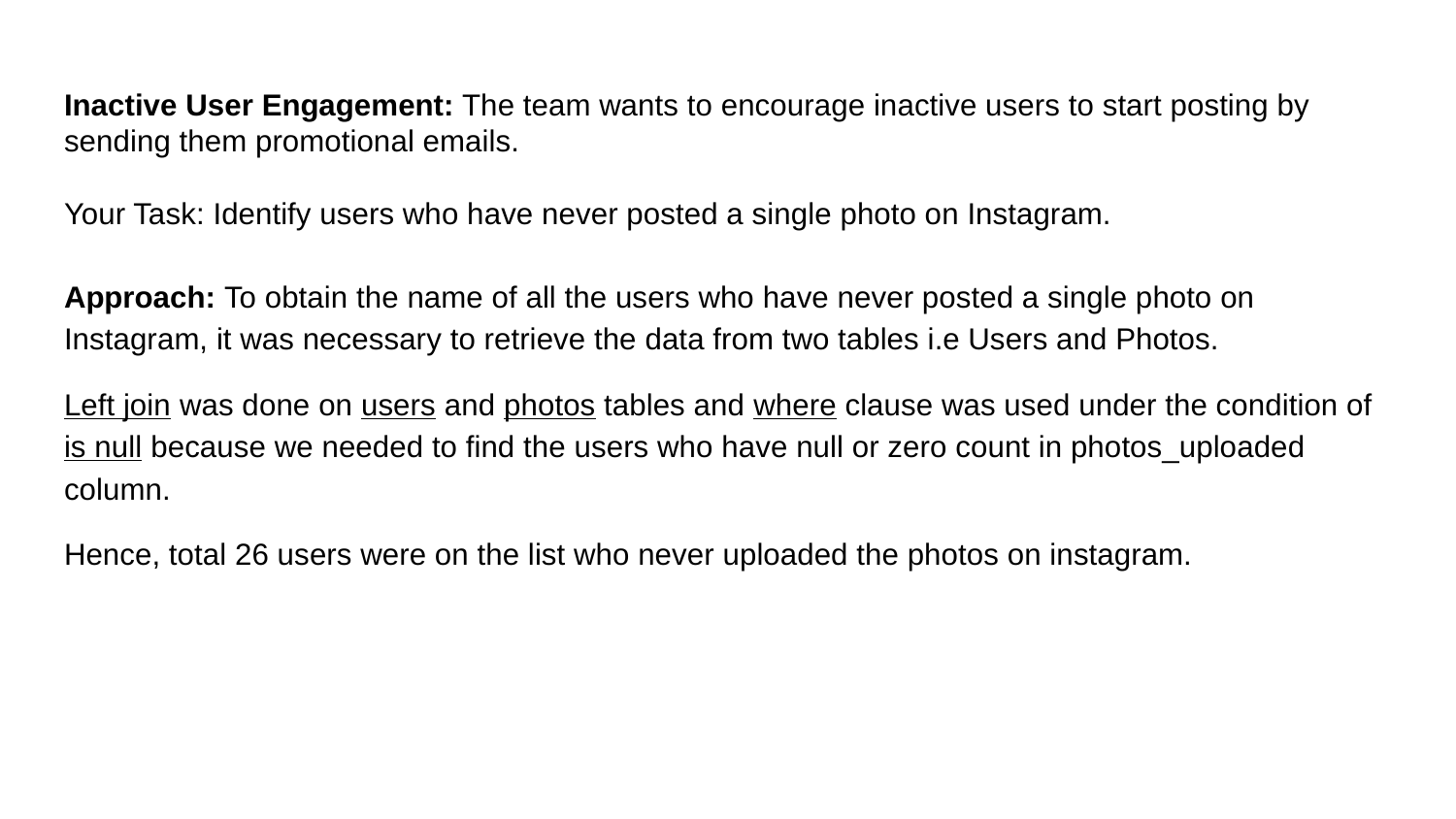

# Inactive User Engagement: The team wants to encourage inactive users to start posting by sending them promotional emails.

Your Task: Identify users who have never posted a single photo on Instagram.
Approach: To obtain the name of all the users who have never posted a single photo on Instagram, it was necessary to retrieve the data from two tables i.e Users and Photos.
Left join was done on users and photos tables and where clause was used under the condition of is null because we needed to find the users who have null or zero count in photos_uploaded column.
Hence, total 26 users were on the list who never uploaded the photos on instagram.